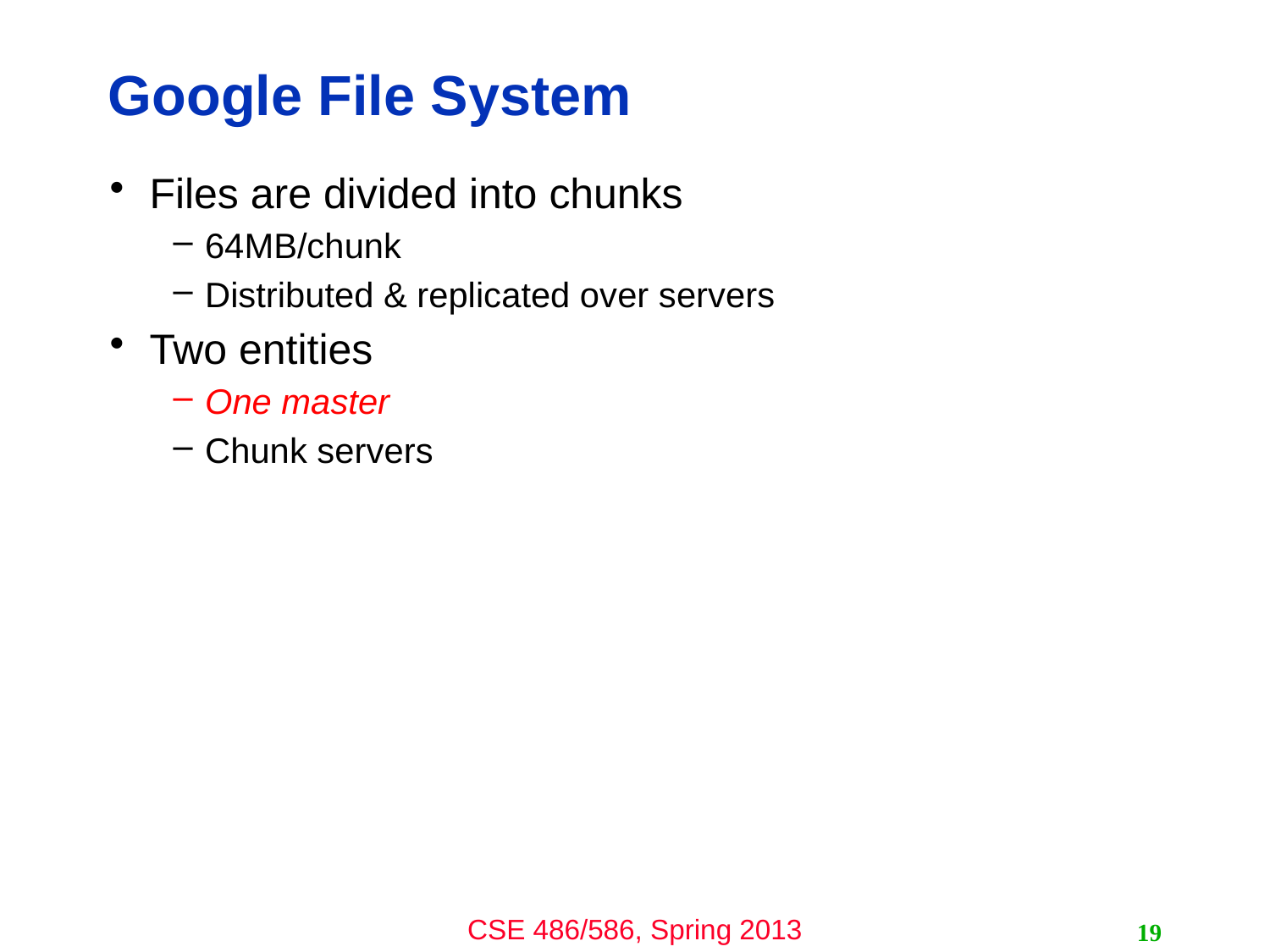

# Google File System
Files are divided into chunks
64MB/chunk
Distributed & replicated over servers
Two entities
One master
Chunk servers
19